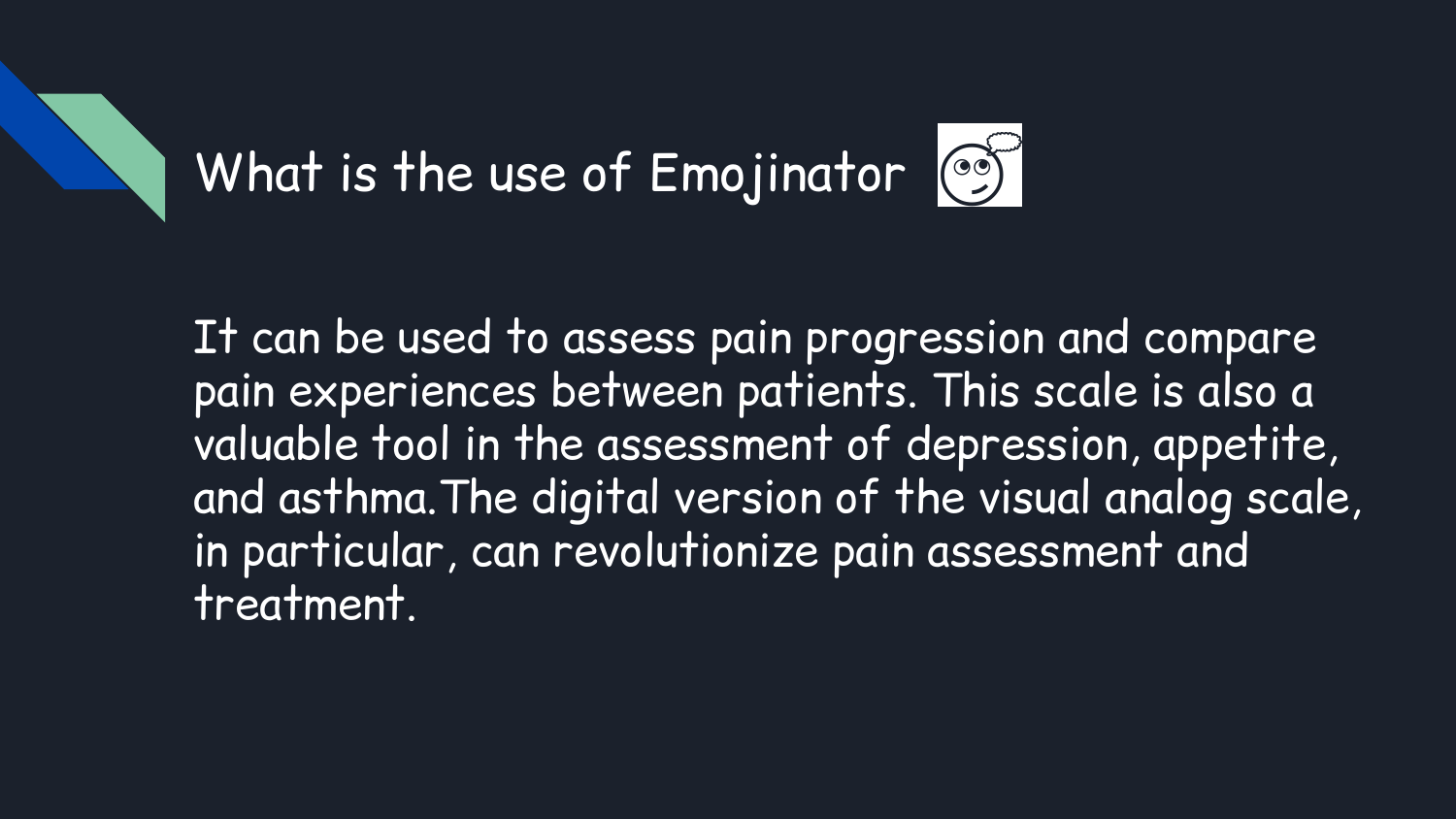

# What is the use of Emojinator  🤔

It can be used to assess pain progression and compare pain experiences between patients. This scale is also a valuable tool in the assessment of depression, appetite, and asthma.The digital version of the visual analog scale, in particular, can revolutionize pain assessment and treatment.